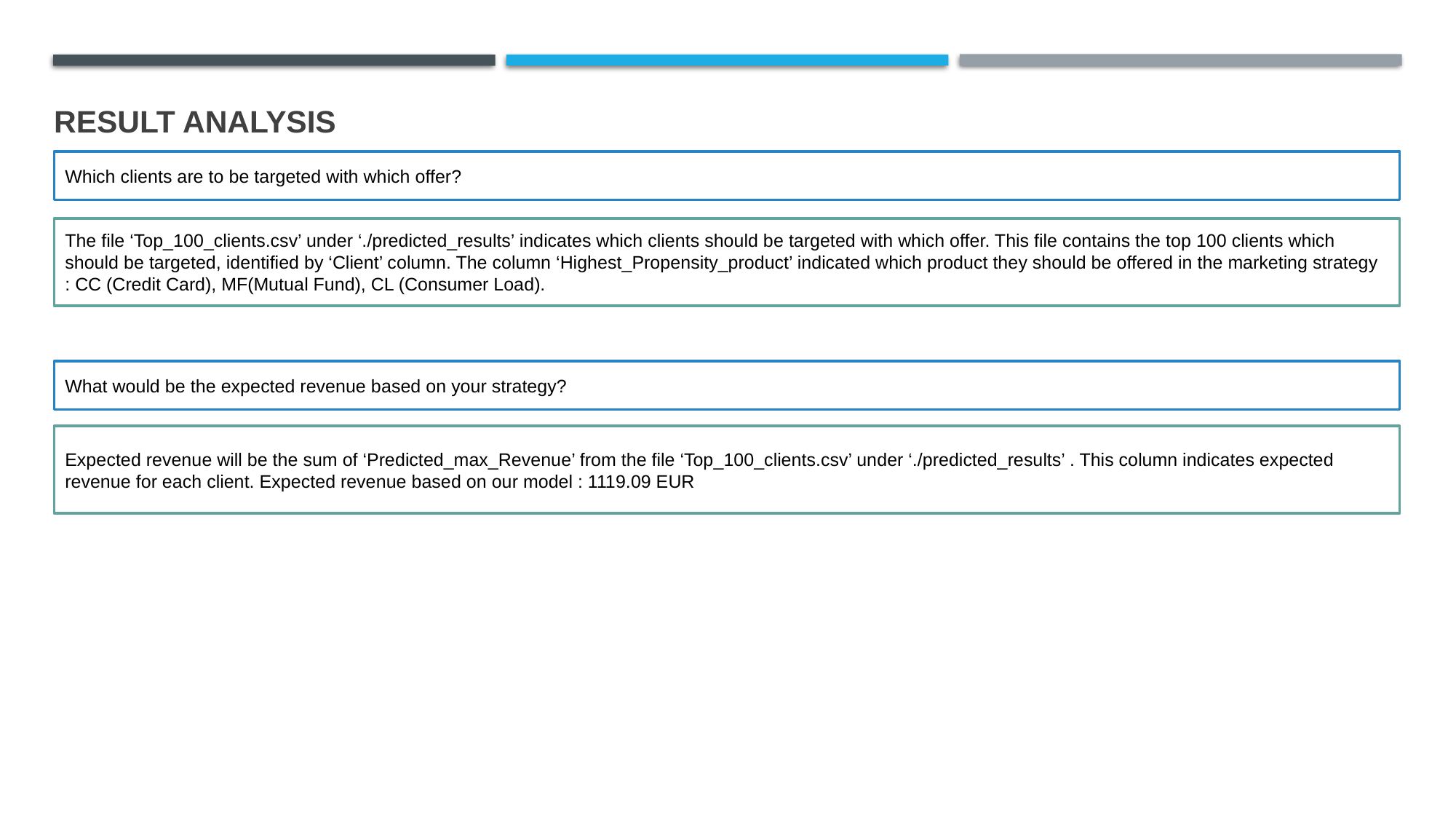

Result analysis
Which clients are to be targeted with which offer?
The file ‘Top_100_clients.csv’ under ‘./predicted_results’ indicates which clients should be targeted with which offer. This file contains the top 100 clients which should be targeted, identified by ‘Client’ column. The column ‘Highest_Propensity_product’ indicated which product they should be offered in the marketing strategy  : CC (Credit Card), MF(Mutual Fund), CL (Consumer Load).
What would be the expected revenue based on your strategy?
Expected revenue will be the sum of ‘Predicted_max_Revenue’ from the file ‘Top_100_clients.csv’ under ‘./predicted_results’ . This column indicates expected revenue for each client. Expected revenue based on our model : 1119.09 EUR